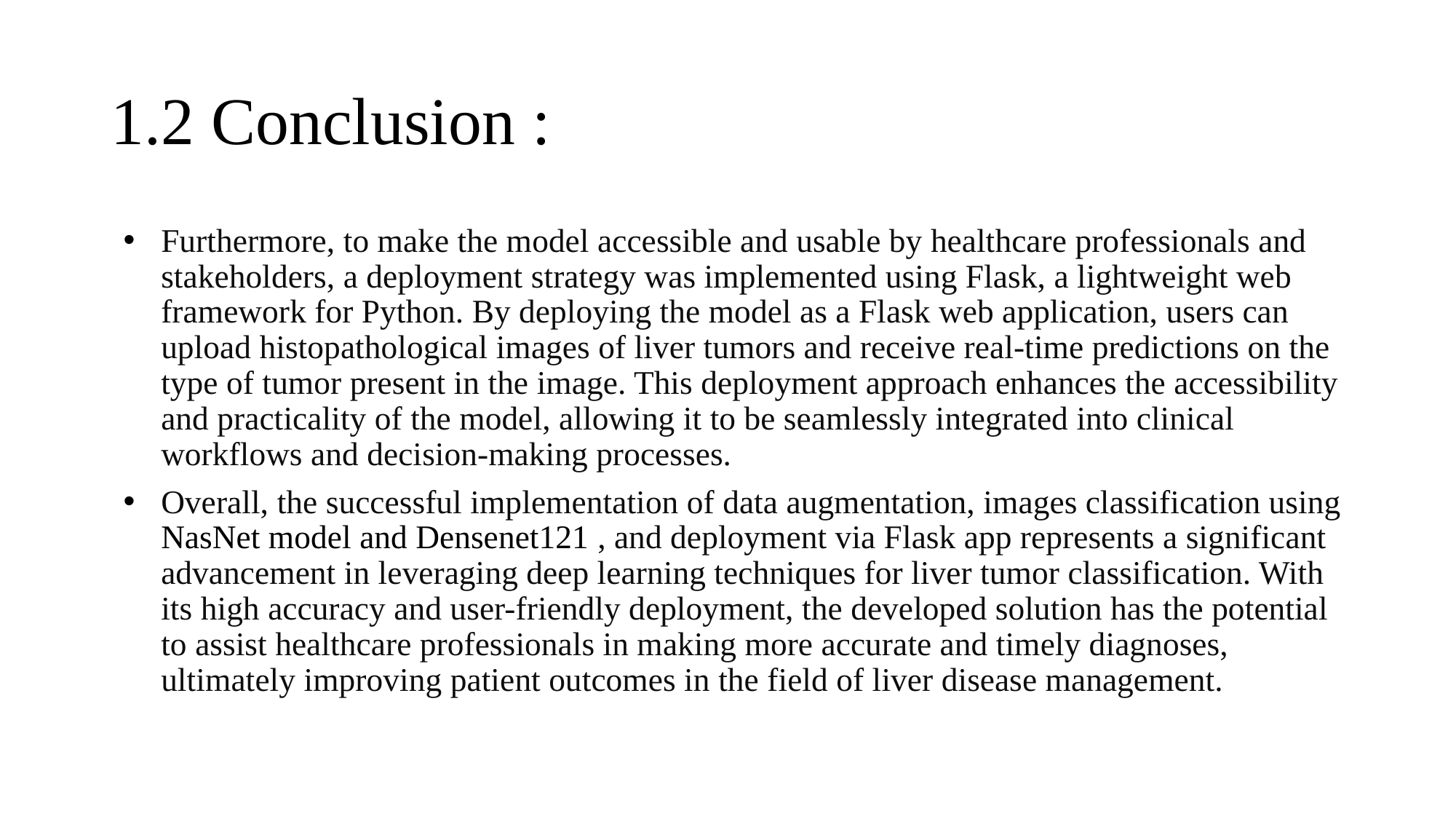

# 1.2 Conclusion :
Furthermore, to make the model accessible and usable by healthcare professionals and stakeholders, a deployment strategy was implemented using Flask, a lightweight web framework for Python. By deploying the model as a Flask web application, users can upload histopathological images of liver tumors and receive real-time predictions on the type of tumor present in the image. This deployment approach enhances the accessibility and practicality of the model, allowing it to be seamlessly integrated into clinical workflows and decision-making processes.
Overall, the successful implementation of data augmentation, images classification using NasNet model and Densenet121 , and deployment via Flask app represents a significant advancement in leveraging deep learning techniques for liver tumor classification. With its high accuracy and user-friendly deployment, the developed solution has the potential to assist healthcare professionals in making more accurate and timely diagnoses, ultimately improving patient outcomes in the field of liver disease management.